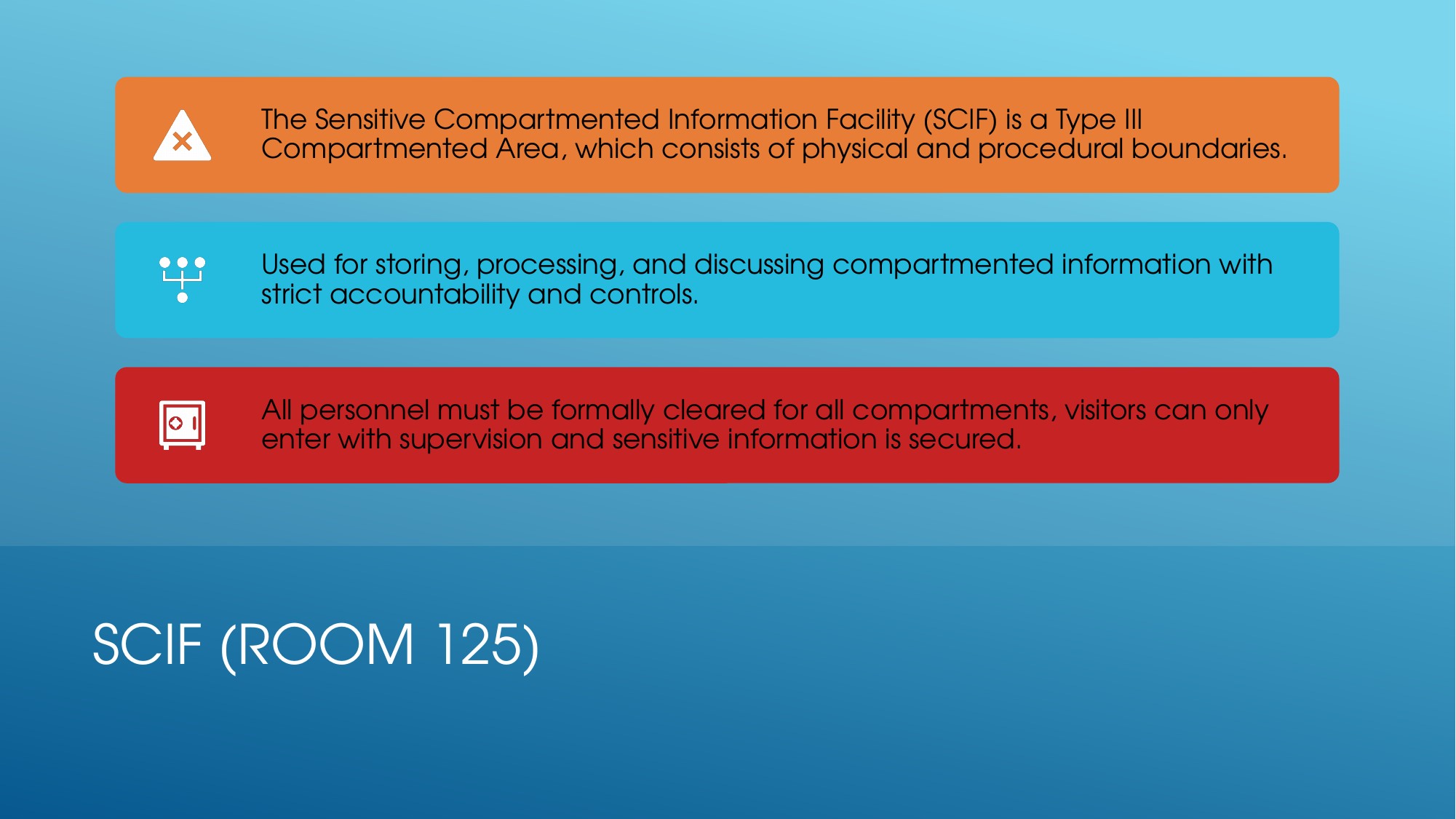

The Sensitive Compartmented Information Facility (SCIF) is a Type III Compartmented Area, which consists of physical and procedural boundaries.
Used for storing, processing, and discussing compartmented information with strict accountability and controls.
All personnel must be formally cleared for all compartments, visitors can only enter with supervision and sensitive information is secured.
# SCIF (Room 125)